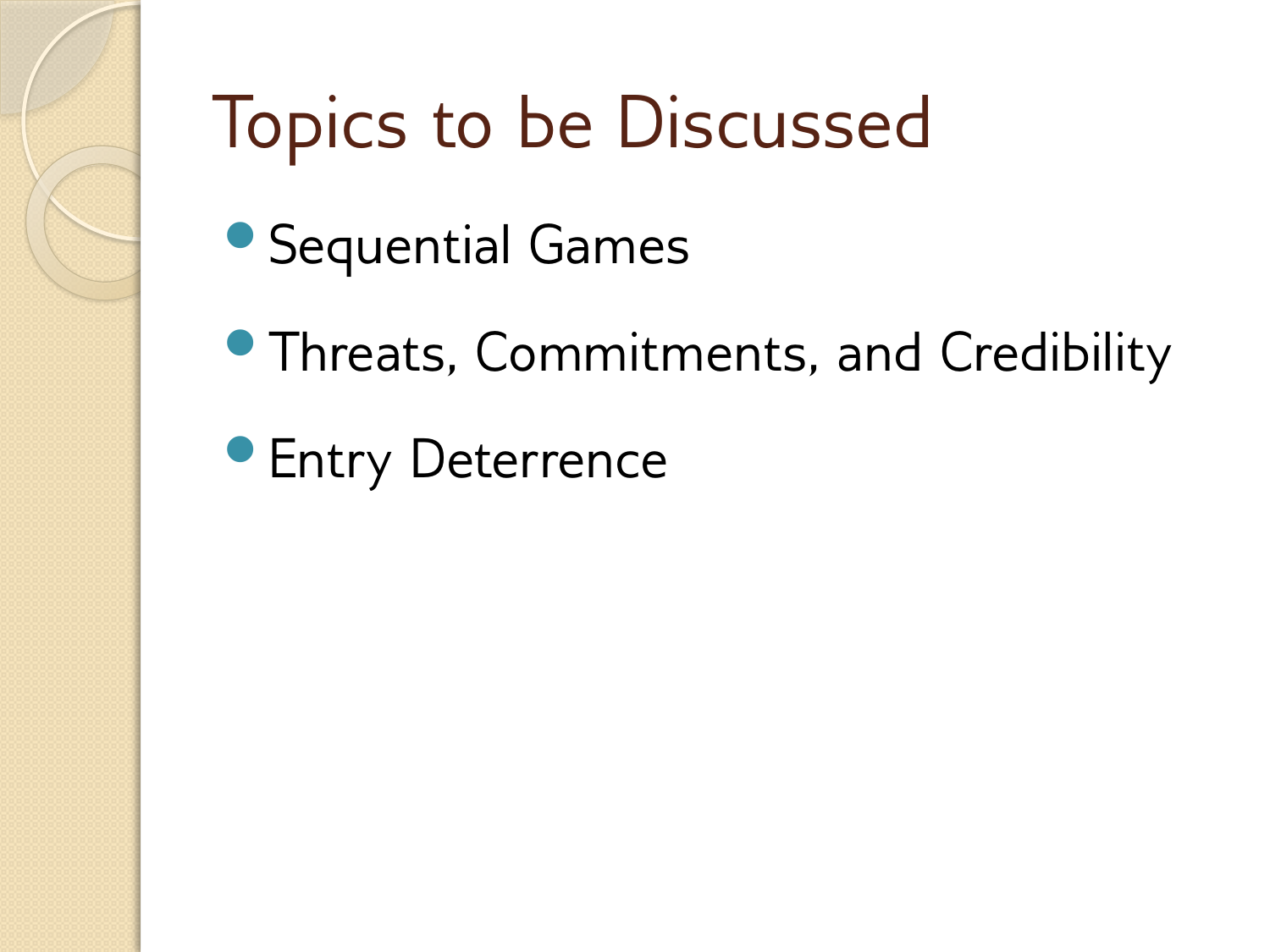

# Topics to be Discussed
Sequential Games
Threats, Commitments, and Credibility
Entry Deterrence